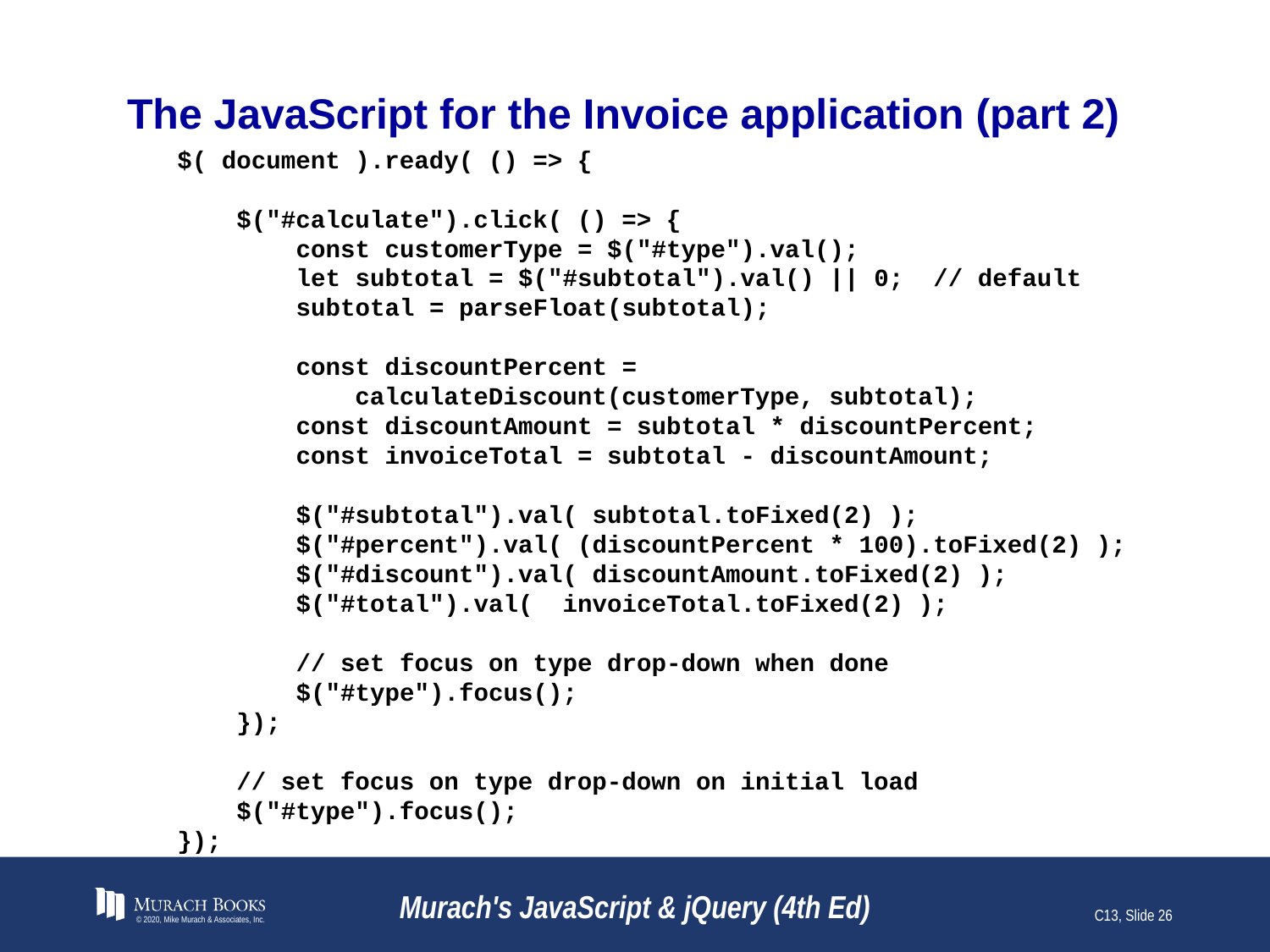

# The JavaScript for the Invoice application (part 2)
$( document ).ready( () => {

    $("#calculate").click( () => {
        const customerType = $("#type").val();
        let subtotal = $("#subtotal").val() || 0;  // default
        subtotal = parseFloat(subtotal);

        const discountPercent =
            calculateDiscount(customerType, subtotal);
        const discountAmount = subtotal * discountPercent;
        const invoiceTotal = subtotal - discountAmount;

        $("#subtotal").val( subtotal.toFixed(2) );
        $("#percent").val( (discountPercent * 100).toFixed(2) );
        $("#discount").val( discountAmount.toFixed(2) );
        $("#total").val(  invoiceTotal.toFixed(2) );

        // set focus on type drop-down when done
        $("#type").focus();
    });

    // set focus on type drop-down on initial load
    $("#type").focus();
});

© 2020, Mike Murach & Associates, Inc.
Murach's JavaScript & jQuery (4th Ed)

C13, Slide 26